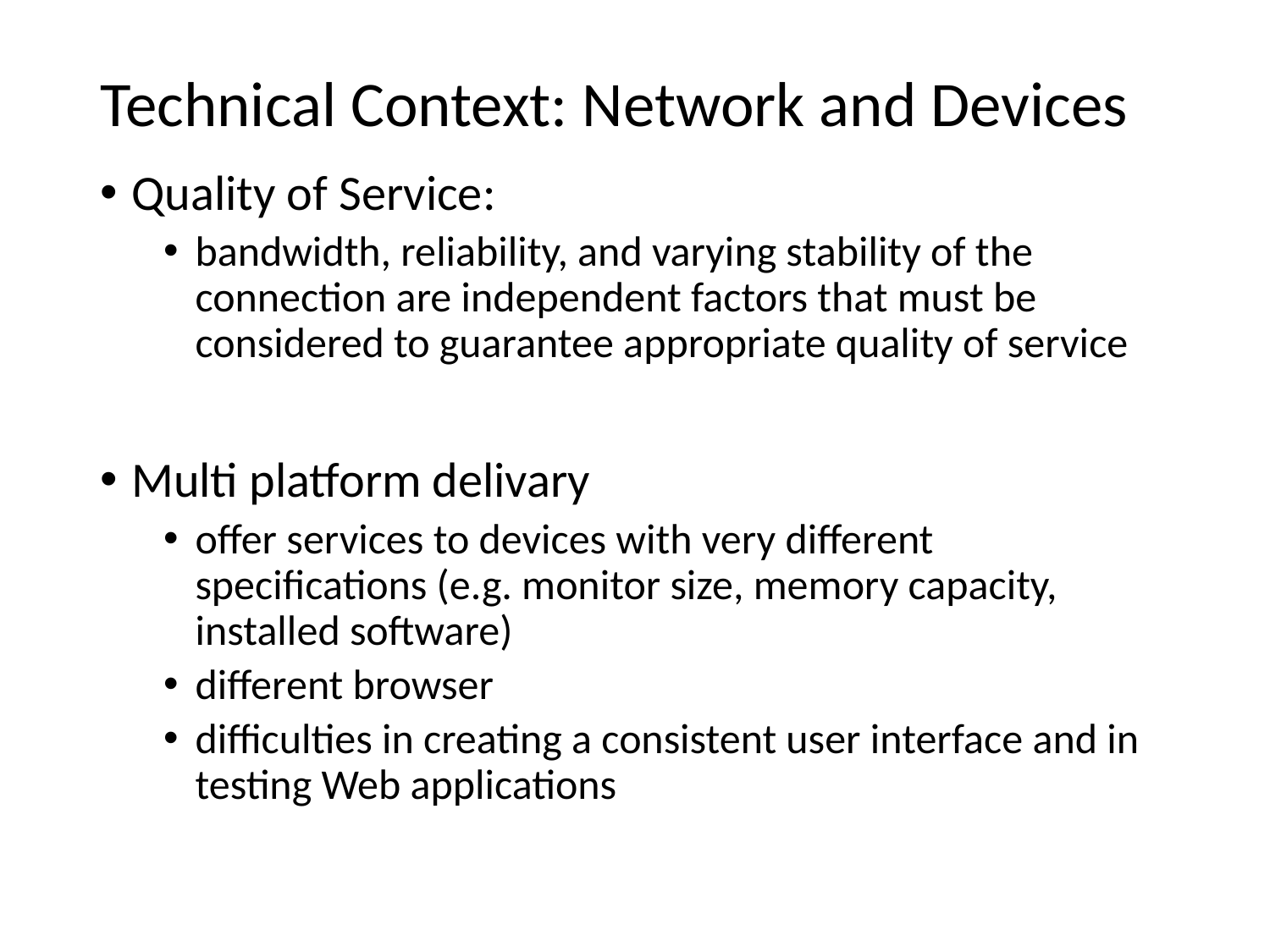

# Technical Context: Network and Devices
Quality of Service:
bandwidth, reliability, and varying stability of the connection are independent factors that must be considered to guarantee appropriate quality of service

Multi platform delivary
offer services to devices with very different specifications (e.g. monitor size, memory capacity, installed software)
different browser
difficulties in creating a consistent user interface and in testing Web applications